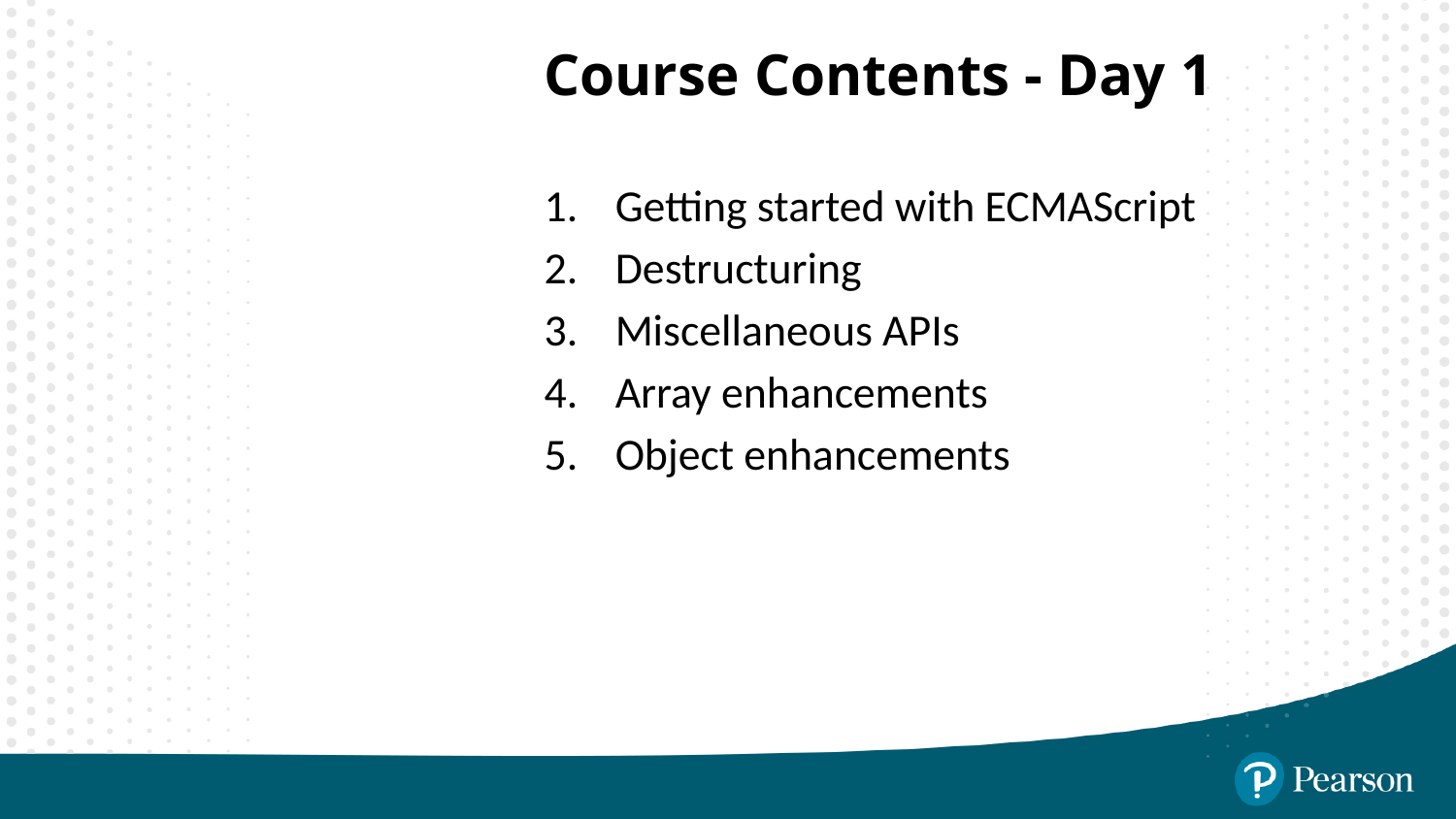

Course Contents - Day 1
Getting started with ECMAScript
Destructuring
Miscellaneous APIs
Array enhancements
Object enhancements